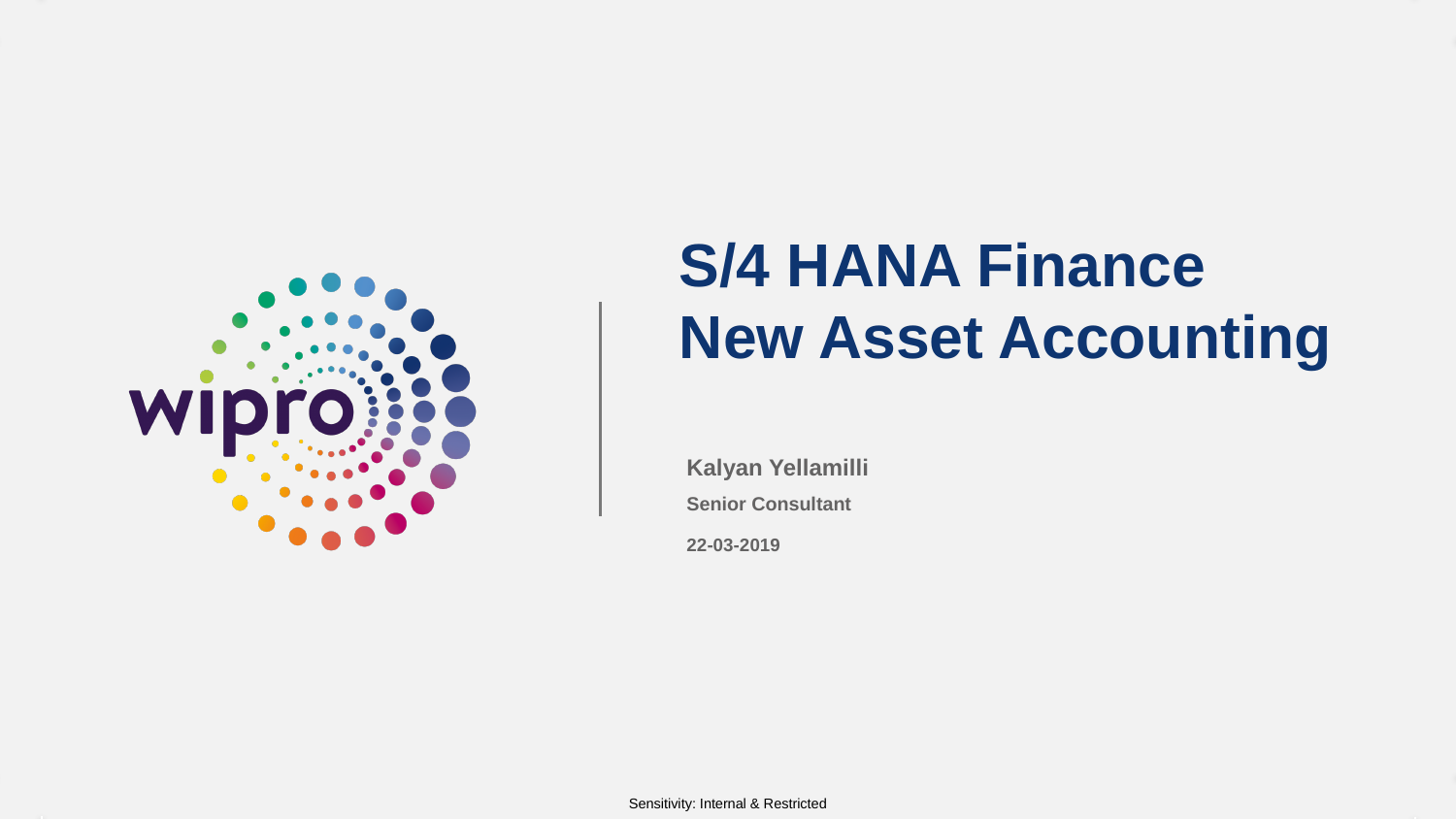

# S/4 HANA Finance New Asset Accounting
Kalyan Yellamilli
Senior Consultant
22-03-2019